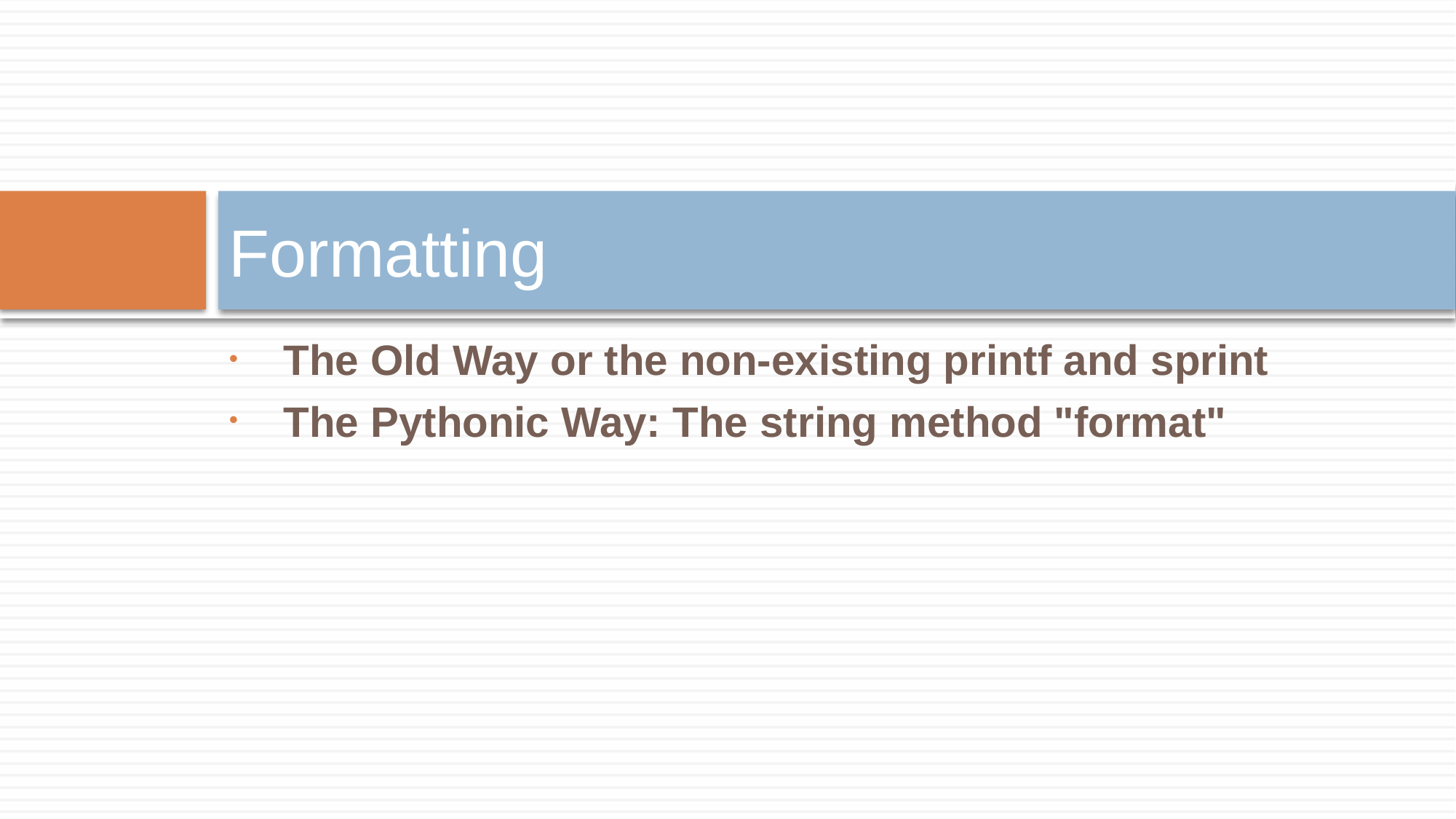

# Formatting
The Old Way or the non-existing printf and sprint
The Pythonic Way: The string method "format"